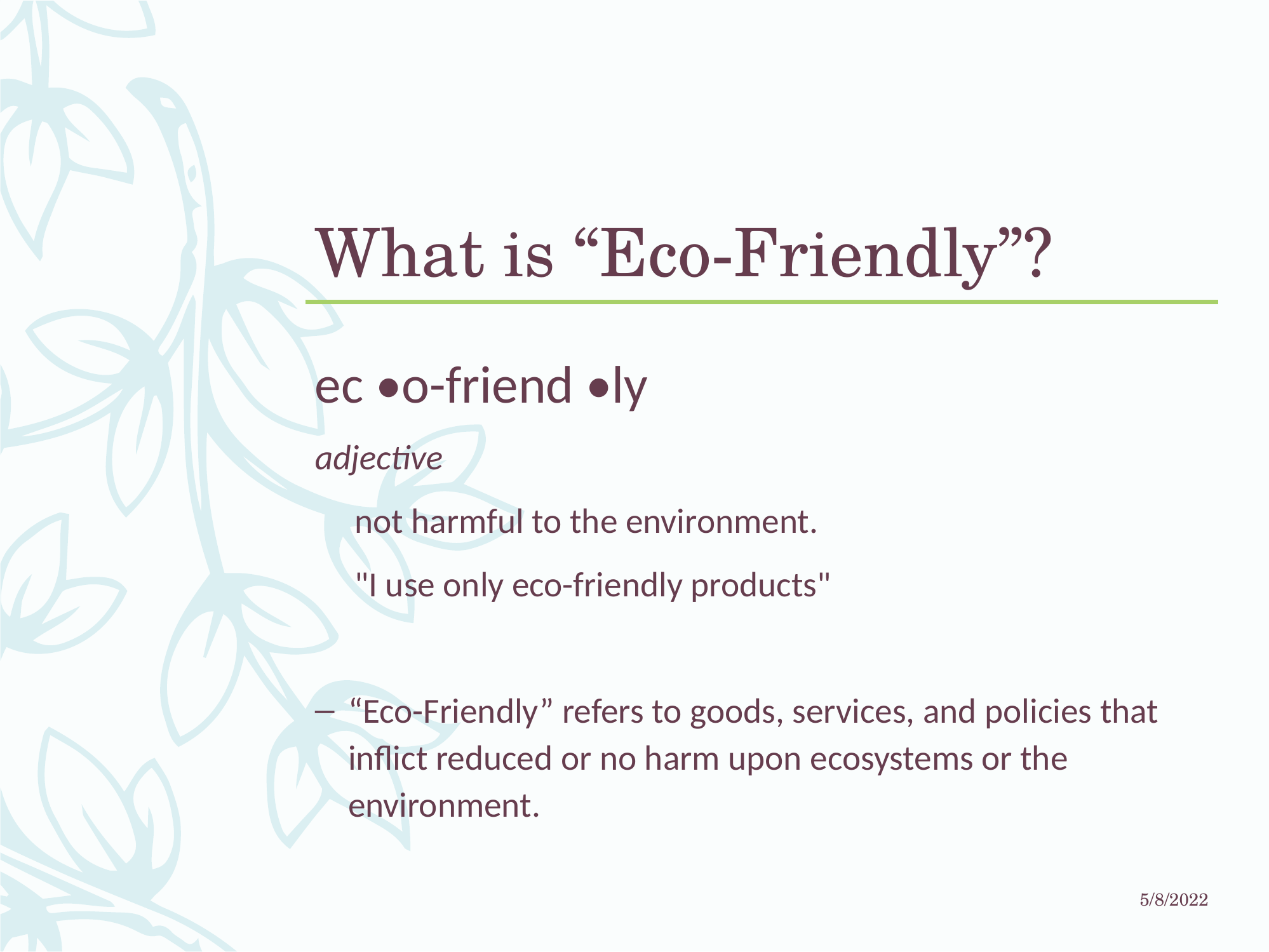

# What is “Eco-Friendly”?
ec •o-friend •ly
adjective
     not harmful to the environment.
     "I use only eco-friendly products"

“Eco-Friendly” refers to goods, services, and policies that inflict reduced or no harm upon ecosystems or the environment.
5/8/2022